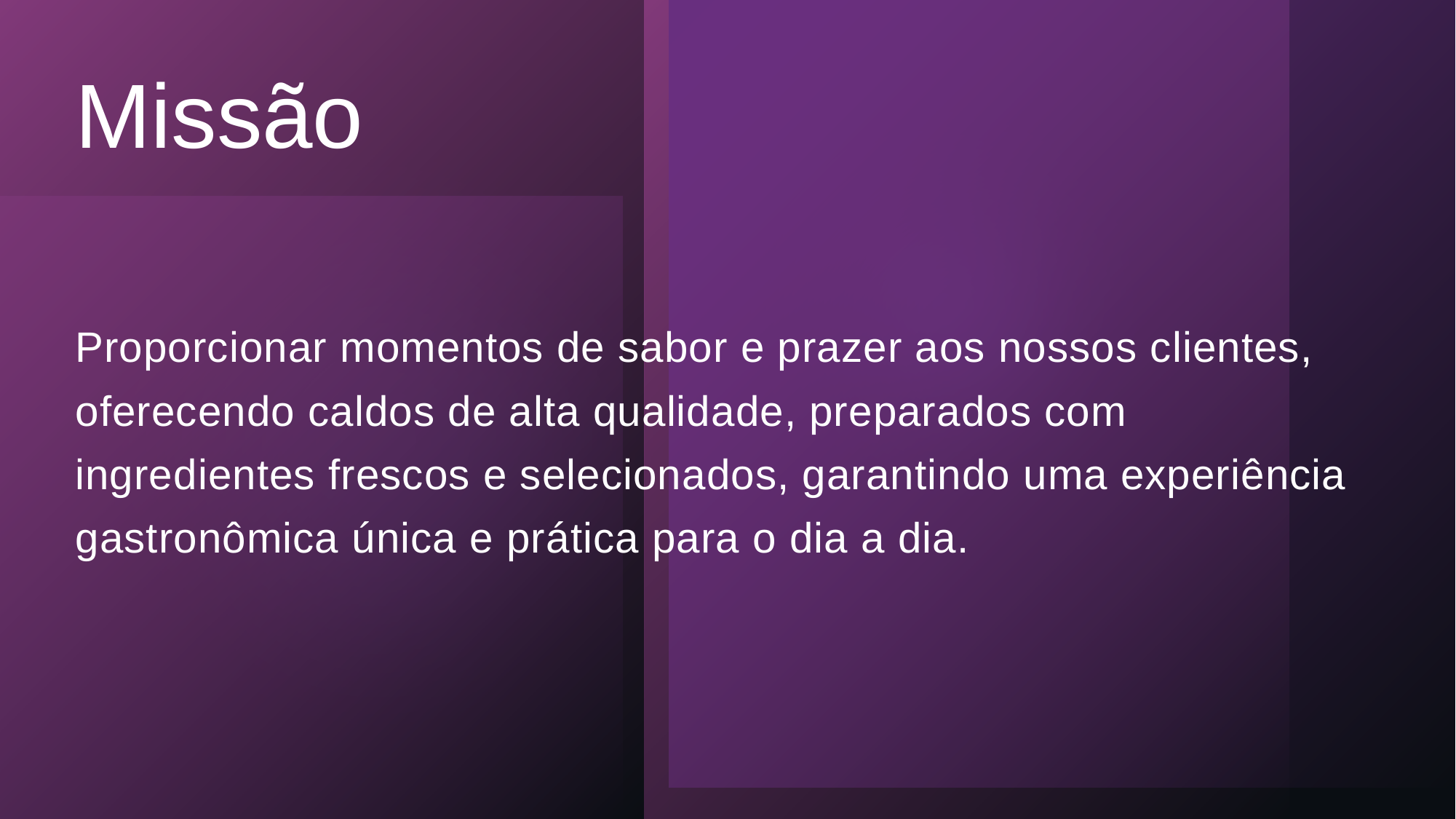

# Missão
Proporcionar momentos de sabor e prazer aos nossos clientes, oferecendo caldos de alta qualidade, preparados com ingredientes frescos e selecionados, garantindo uma experiência gastronômica única e prática para o dia a dia.